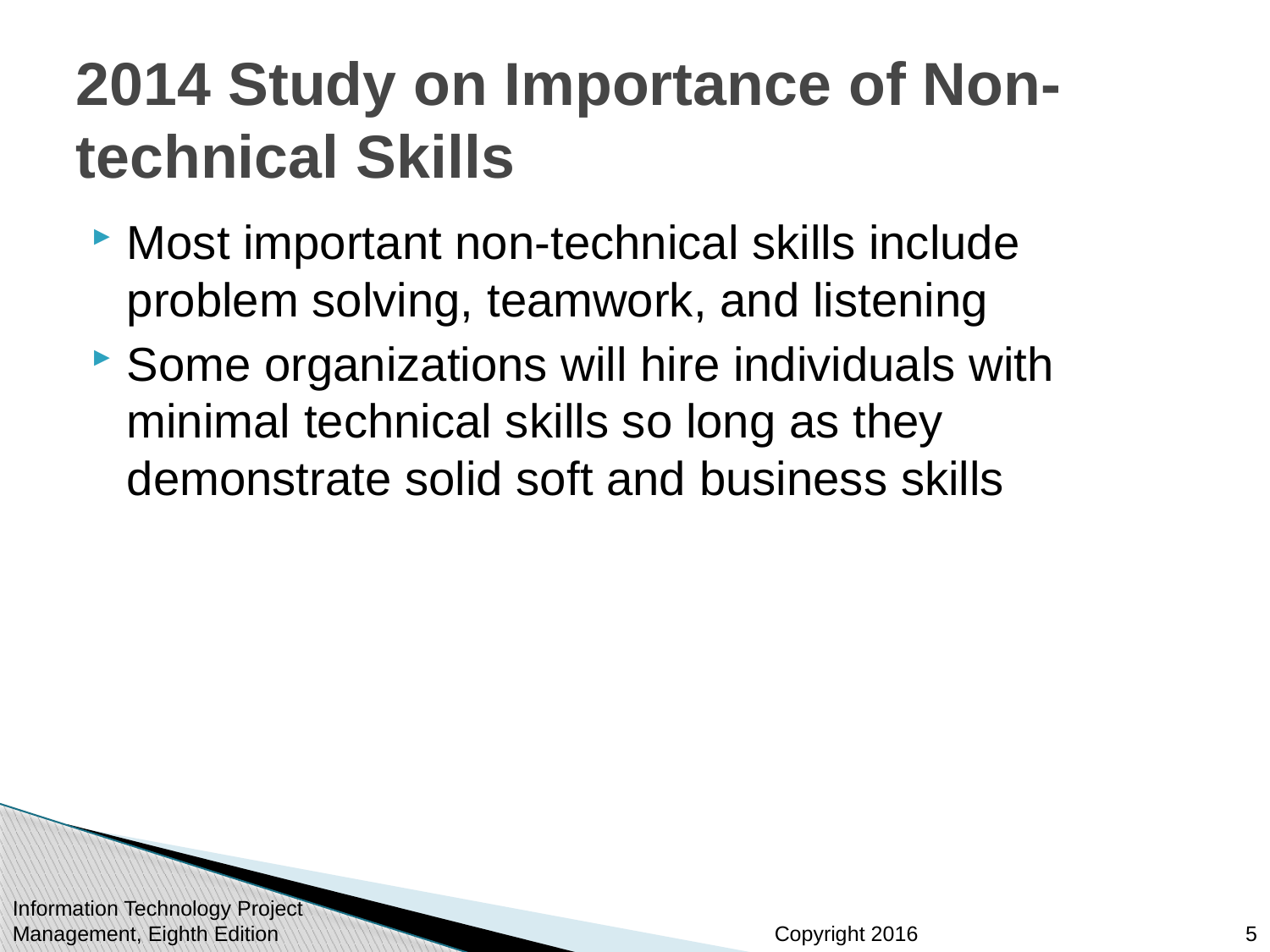

# 2014 Study on Importance of Non-technical Skills
Most important non-technical skills include problem solving, teamwork, and listening
Some organizations will hire individuals with minimal technical skills so long as they demonstrate solid soft and business skills
Information Technology Project Management, Eighth Edition
5